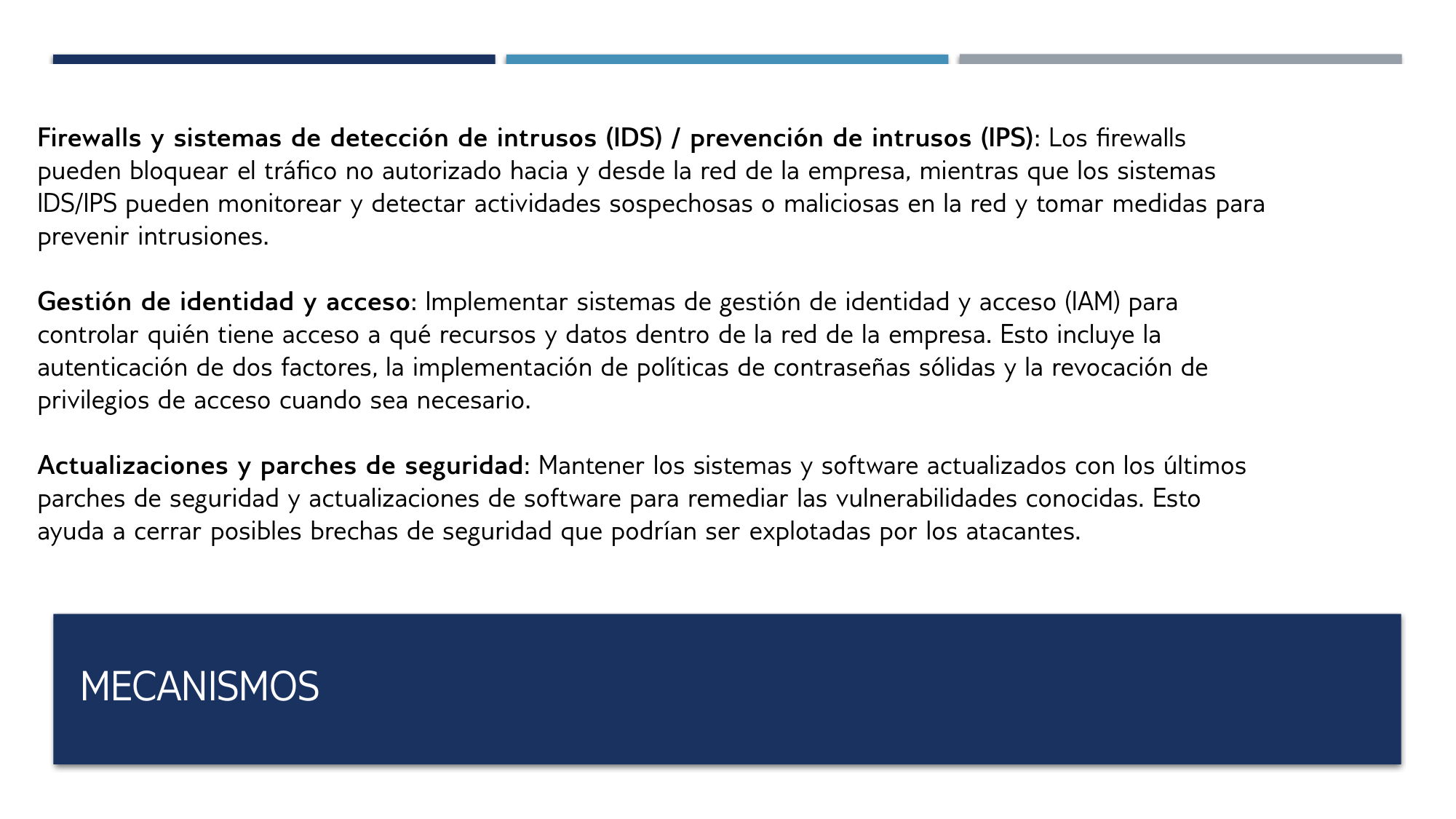

Firewalls y sistemas de detección de intrusos (IDS) / prevención de intrusos (IPS): Los firewalls pueden bloquear el tráfico no autorizado hacia y desde la red de la empresa, mientras que los sistemas IDS/IPS pueden monitorear y detectar actividades sospechosas o maliciosas en la red y tomar medidas para prevenir intrusiones.

Gestión de identidad y acceso: Implementar sistemas de gestión de identidad y acceso (IAM) para controlar quién tiene acceso a qué recursos y datos dentro de la red de la empresa. Esto incluye la autenticación de dos factores, la implementación de políticas de contraseñas sólidas y la revocación de privilegios de acceso cuando sea necesario.

Actualizaciones y parches de seguridad: Mantener los sistemas y software actualizados con los últimos parches de seguridad y actualizaciones de software para remediar las vulnerabilidades conocidas. Esto ayuda a cerrar posibles brechas de seguridad que podrían ser explotadas por los atacantes.

# Mecanismos